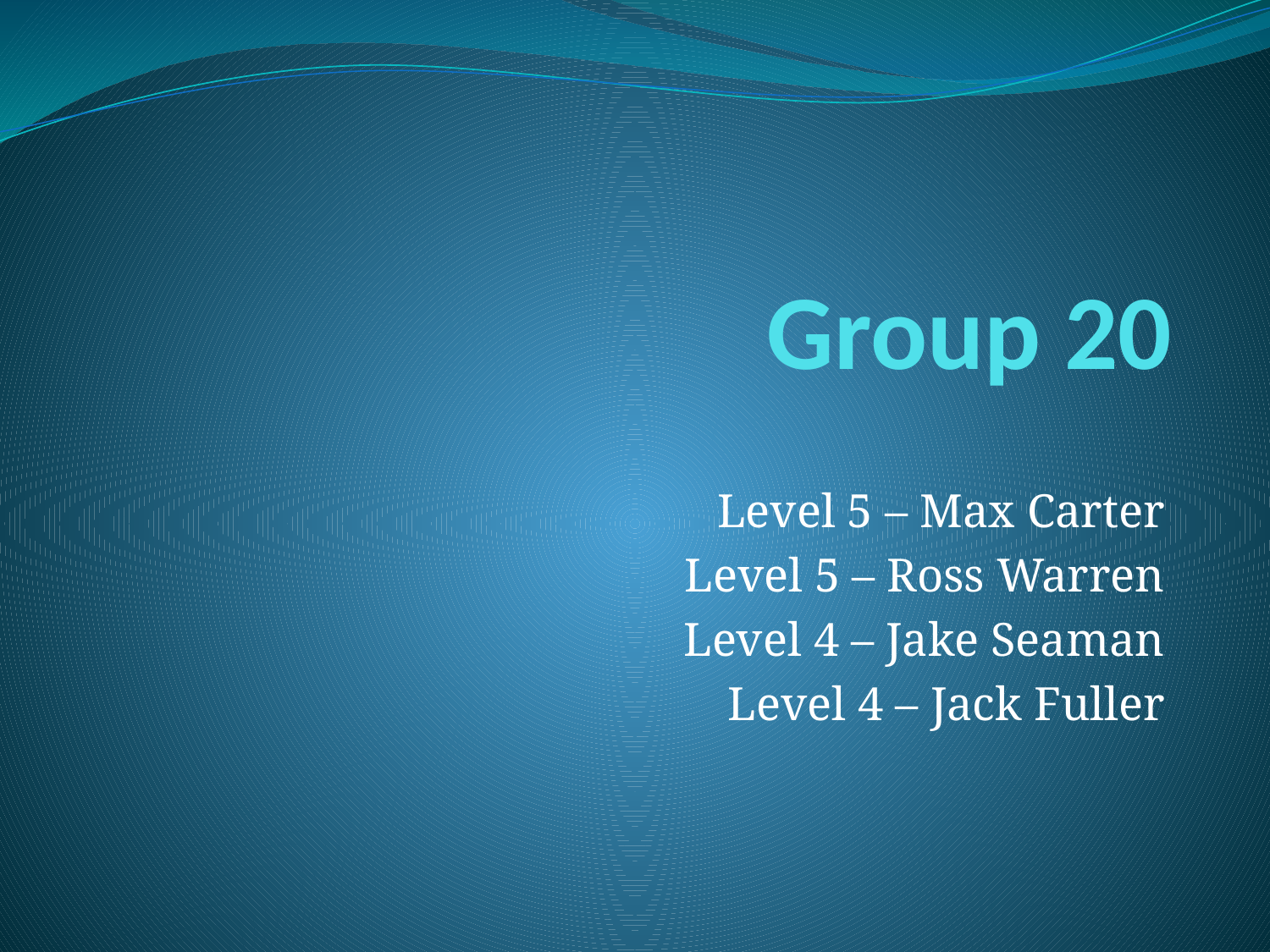

# Group 20
Level 5 – Max Carter
Level 5 – Ross Warren
Level 4 – Jake Seaman
Level 4 – Jack Fuller